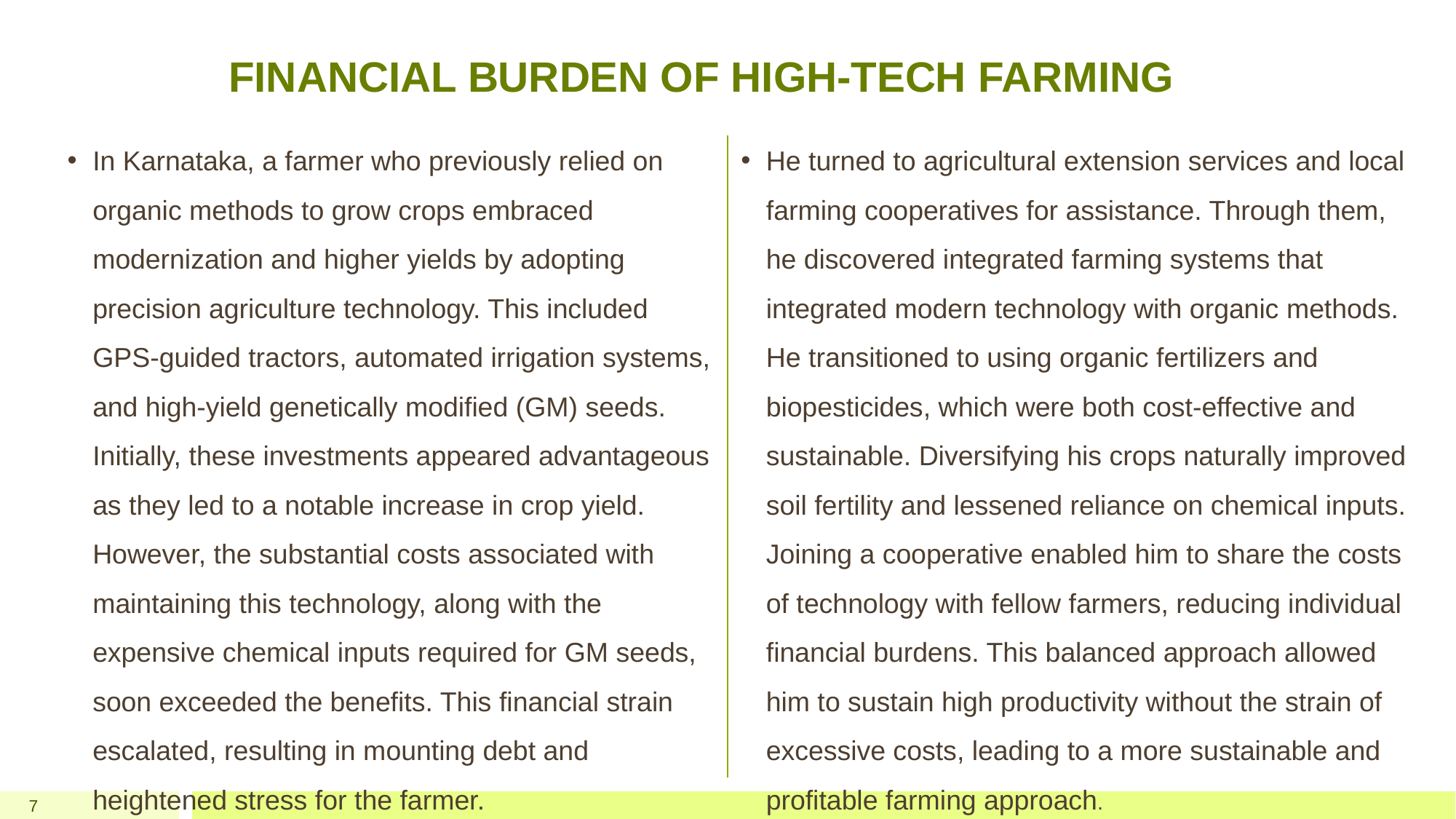

FINANCIAL BURDEN OF HIGH-TECH FARMING
In Karnataka, a farmer who previously relied on organic methods to grow crops embraced modernization and higher yields by adopting precision agriculture technology. This included GPS-guided tractors, automated irrigation systems, and high-yield genetically modified (GM) seeds. Initially, these investments appeared advantageous as they led to a notable increase in crop yield. However, the substantial costs associated with maintaining this technology, along with the expensive chemical inputs required for GM seeds, soon exceeded the benefits. This financial strain escalated, resulting in mounting debt and heightened stress for the farmer.
He turned to agricultural extension services and local farming cooperatives for assistance. Through them, he discovered integrated farming systems that integrated modern technology with organic methods. He transitioned to using organic fertilizers and biopesticides, which were both cost-effective and sustainable. Diversifying his crops naturally improved soil fertility and lessened reliance on chemical inputs. Joining a cooperative enabled him to share the costs of technology with fellow farmers, reducing individual financial burdens. This balanced approach allowed him to sustain high productivity without the strain of excessive costs, leading to a more sustainable and profitable farming approach.
7